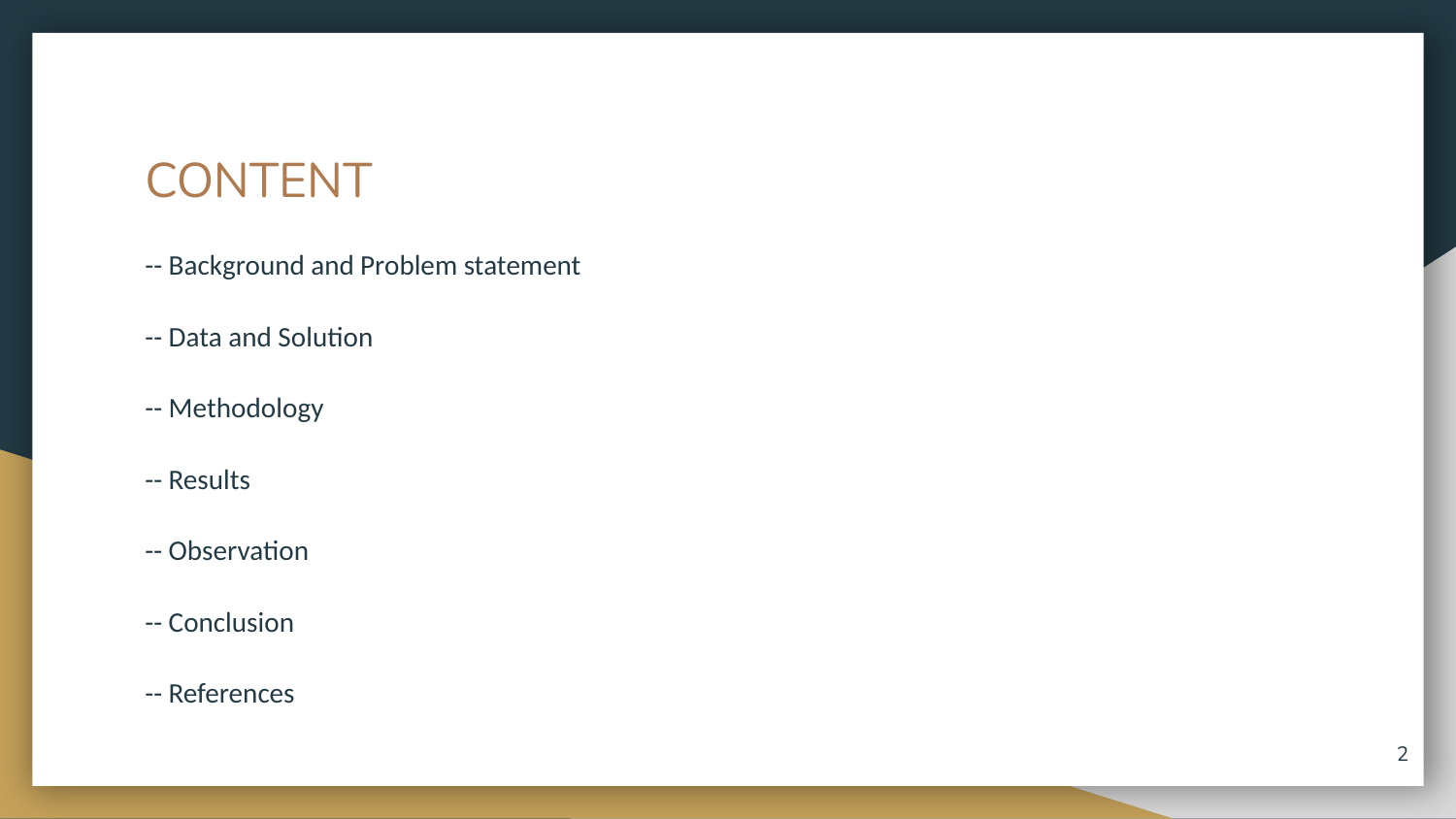

# CONTENT
-- Background and Problem statement
-- Data and Solution
-- Methodology
-- Results
-- Observation
-- Conclusion
-- References
2